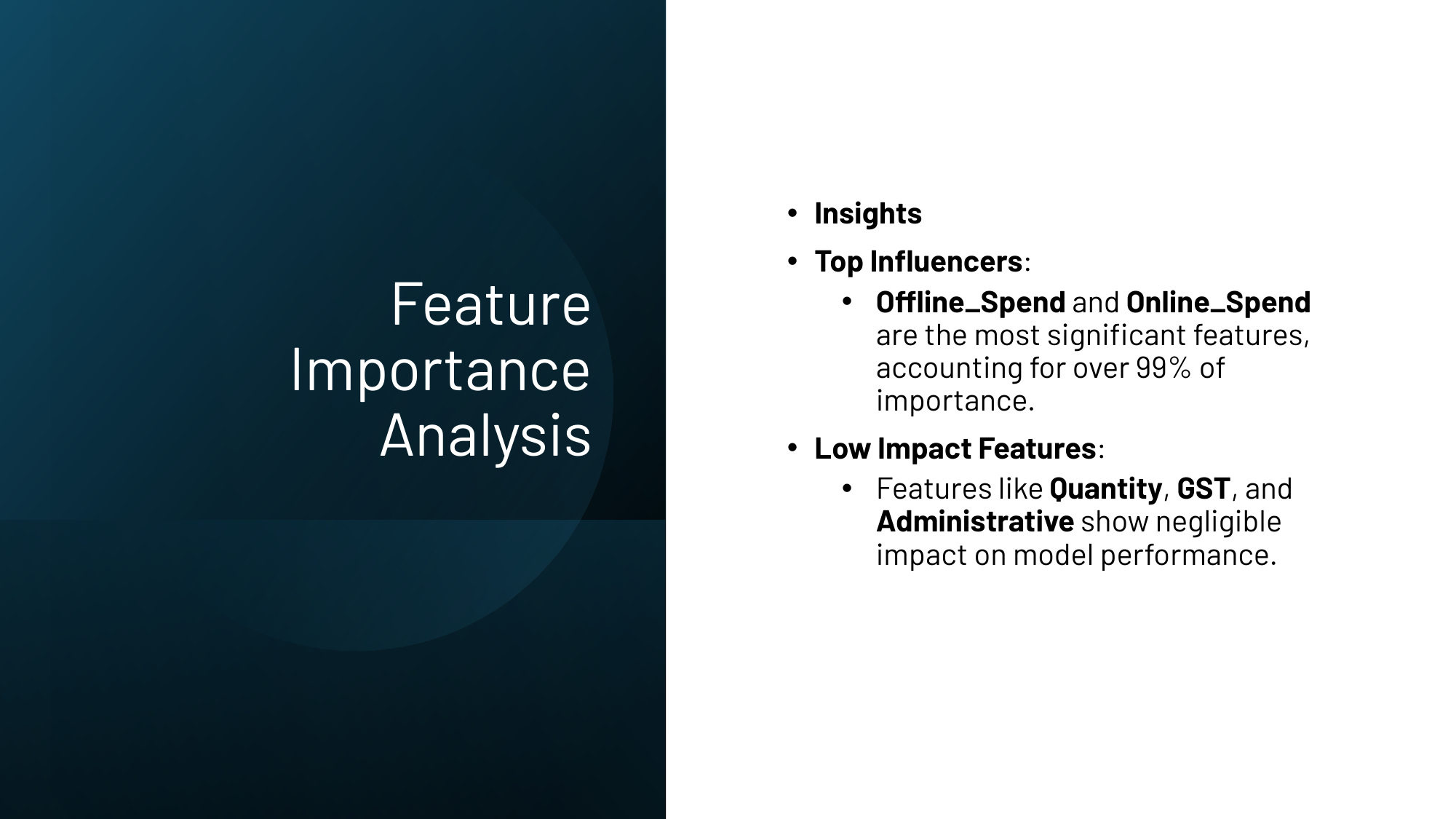

# Feature Importance Analysis

Insights
Top Influencers:
Offline_Spend and Online_Spend are the most significant features, accounting for over 99% of importance.
Low Impact Features:
Features like Quantity, GST, and Administrative show negligible impact on model performance.